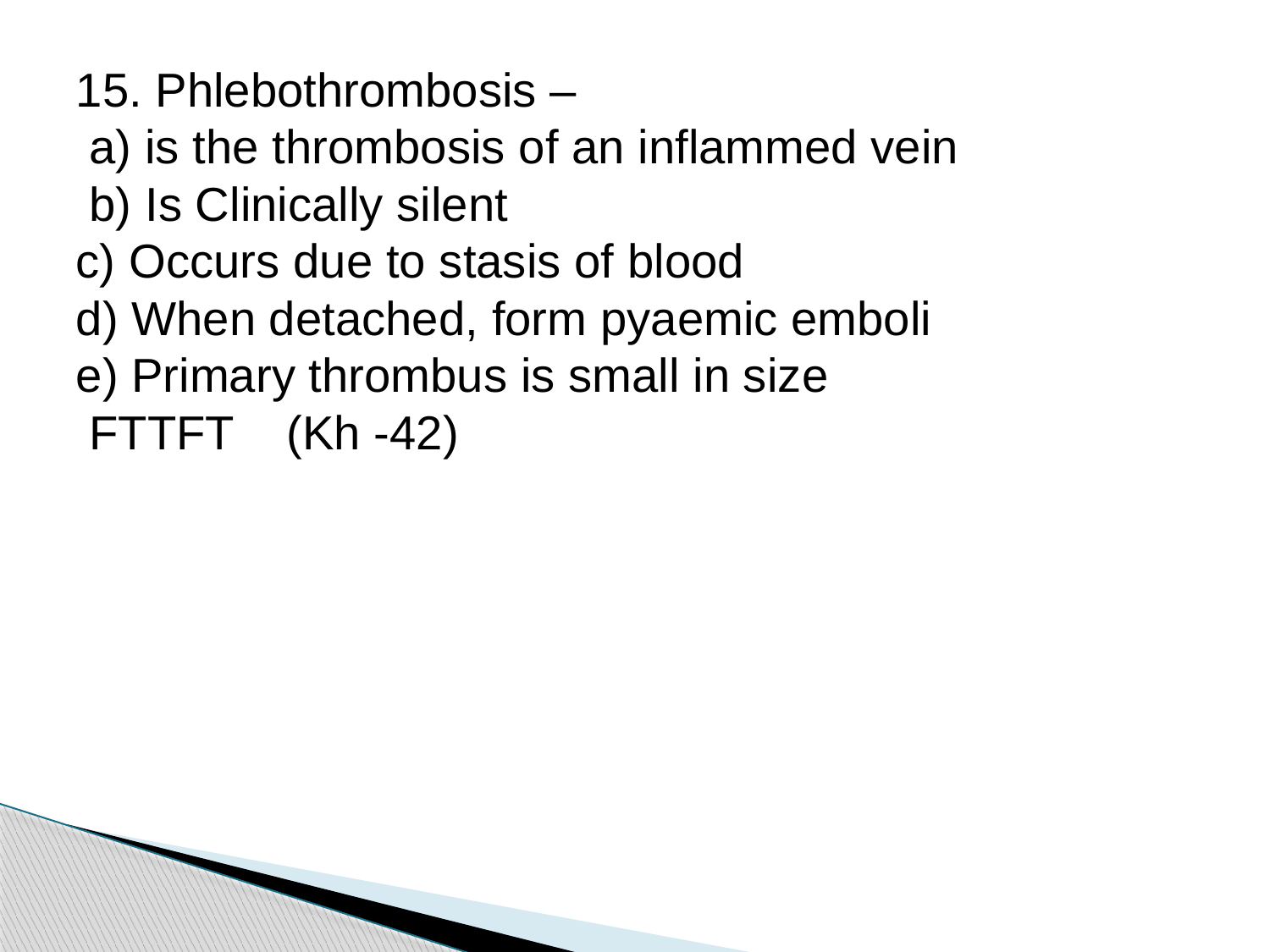

15. Phlebothrombosis –
 a) is the thrombosis of an inflammed vein
 b) Is Clinically silent
c) Occurs due to stasis of blood
d) When detached, form pyaemic emboli
e) Primary thrombus is small in size
 FTTFT    (Kh -42)